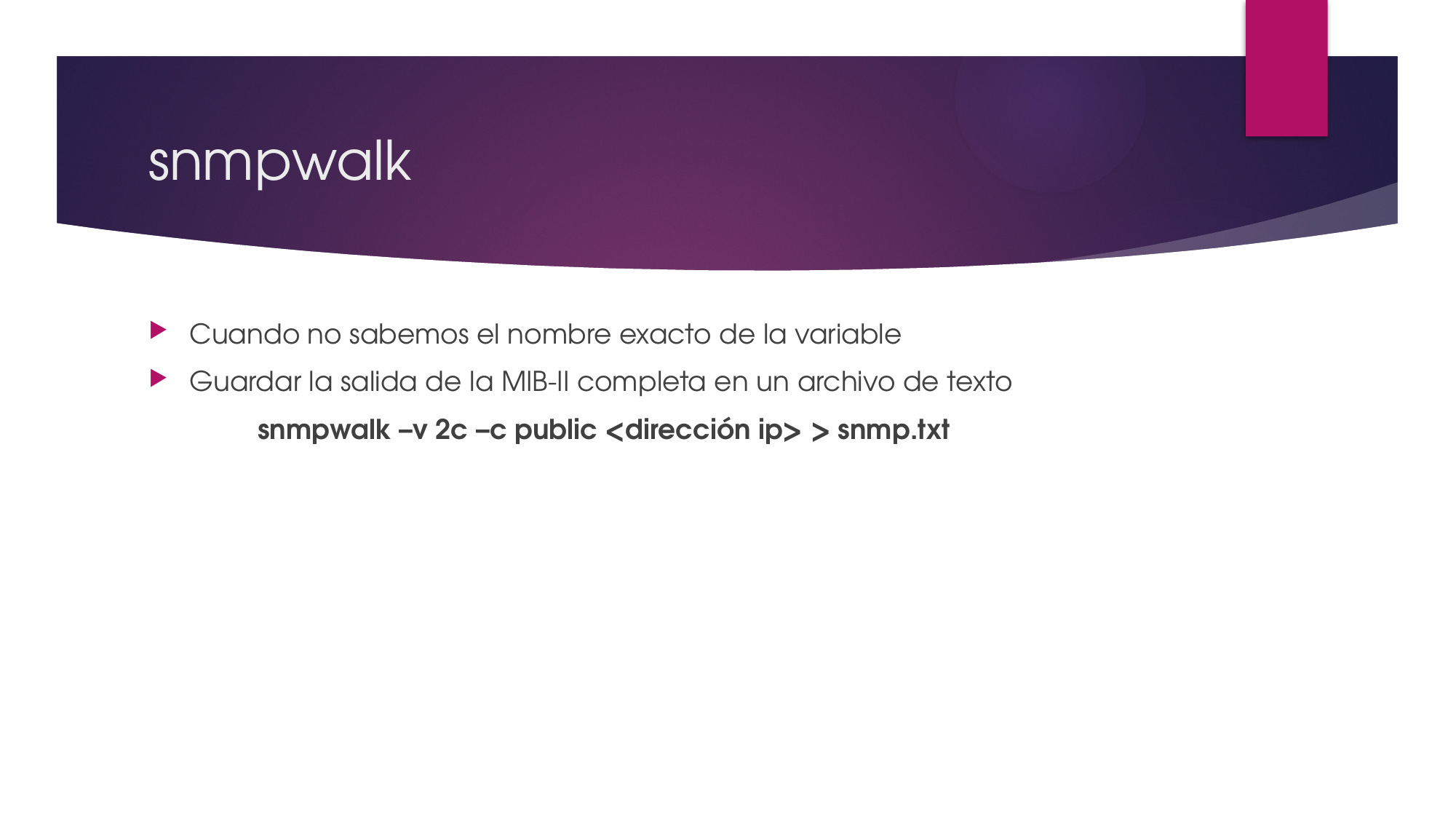

# snmpwalk
Cuando no sabemos el nombre exacto de la variable
Guardar la salida de la MIB-II completa en un archivo de texto
	snmpwalk –v 2c –c public <dirección ip> > snmp.txt